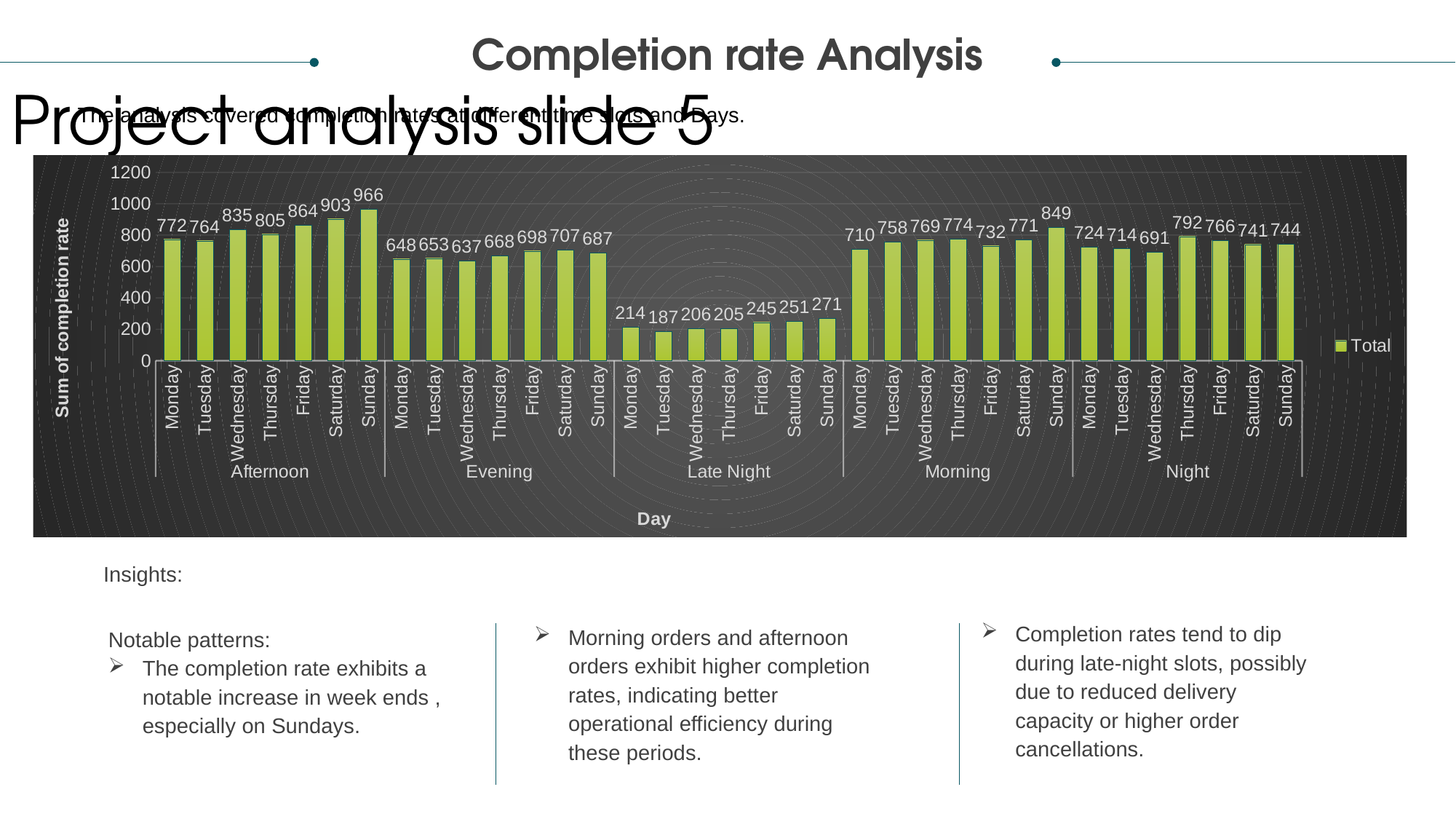

Completion rate Analysis
Project analysis slide 5
The analysis covered completion rates at different time slots and Days.

### Chart

| Category | Total |
|---|---|
| Monday | 772.0 |
| Tuesday | 764.0 |
| Wednesday | 835.0 |
| Thursday | 805.0 |
| Friday | 864.0 |
| Saturday | 903.0 |
| Sunday | 966.0 |
| Monday | 648.0 |
| Tuesday | 653.0 |
| Wednesday | 637.0 |
| Thursday | 668.0 |
| Friday | 698.0 |
| Saturday | 707.0 |
| Sunday | 687.0 |
| Monday | 214.0 |
| Tuesday | 187.0 |
| Wednesday | 206.0 |
| Thursday | 205.0 |
| Friday | 245.0 |
| Saturday | 251.0 |
| Sunday | 271.0 |
| Monday | 710.0 |
| Tuesday | 758.0 |
| Wednesday | 769.0 |
| Thursday | 774.0 |
| Friday | 732.0 |
| Saturday | 771.0 |
| Sunday | 849.0 |
| Monday | 724.0 |
| Tuesday | 714.0 |
| Wednesday | 691.0 |
| Thursday | 792.0 |
| Friday | 766.0 |
| Saturday | 741.0 |
| Sunday | 744.0 |
Insights:
Completion rates tend to dip during late-night slots, possibly due to reduced delivery capacity or higher order cancellations.
Morning orders and afternoon orders exhibit higher completion rates, indicating better operational efficiency during these periods.

Notable patterns:
The completion rate exhibits a notable increase in week ends , especially on Sundays.